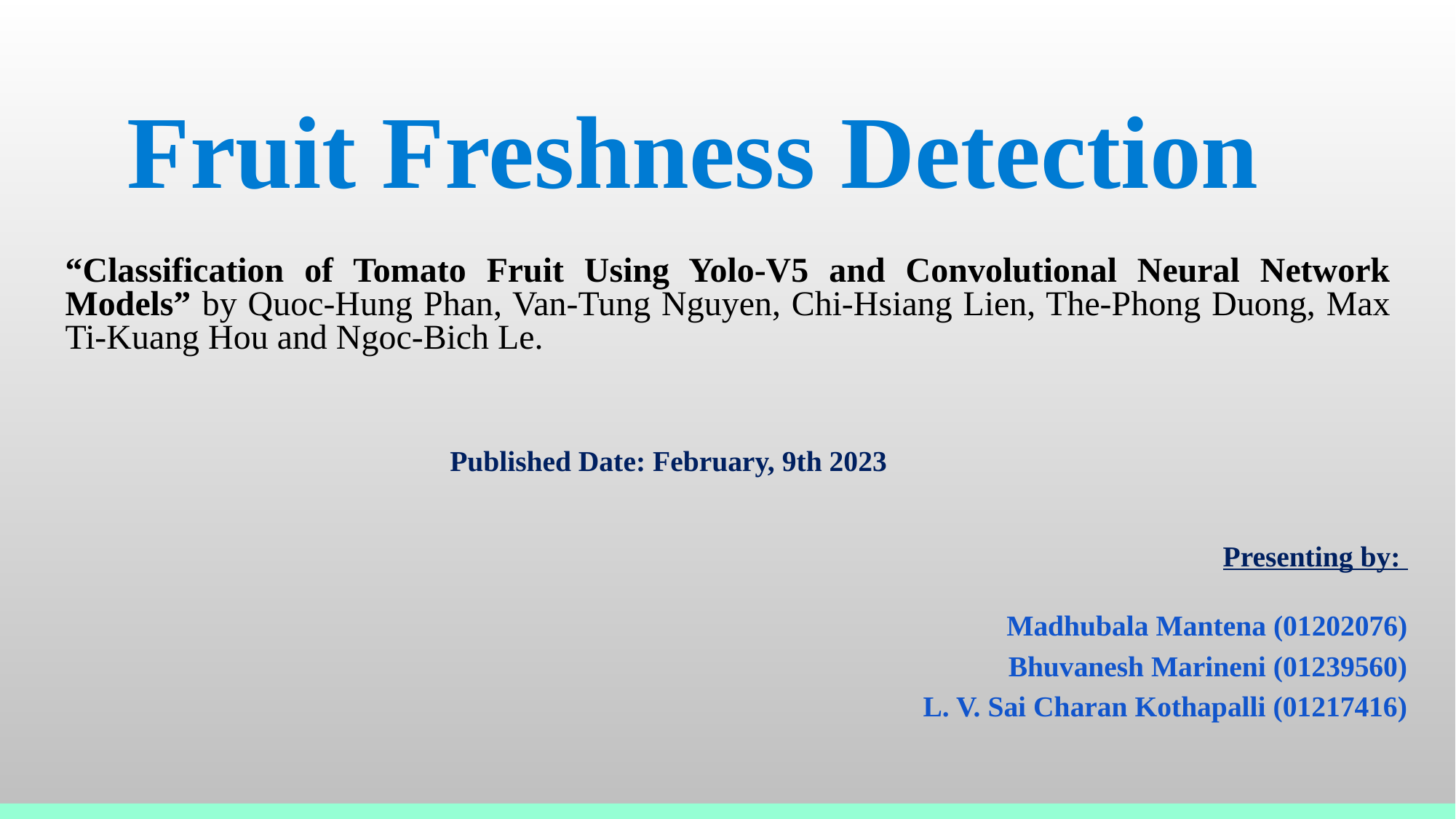

# Fruit Freshness Detection
“Classification of Tomato Fruit Using Yolo-V5 and Convolutional Neural Network Models” by Quoc-Hung Phan, Van-Tung Nguyen, Chi-Hsiang Lien, The-Phong Duong, Max Ti-Kuang Hou and Ngoc-Bich Le.
Published Date: February, 9th 2023
Presenting by:
Madhubala Mantena (01202076)
Bhuvanesh Marineni (01239560)
L. V. Sai Charan Kothapalli (01217416)